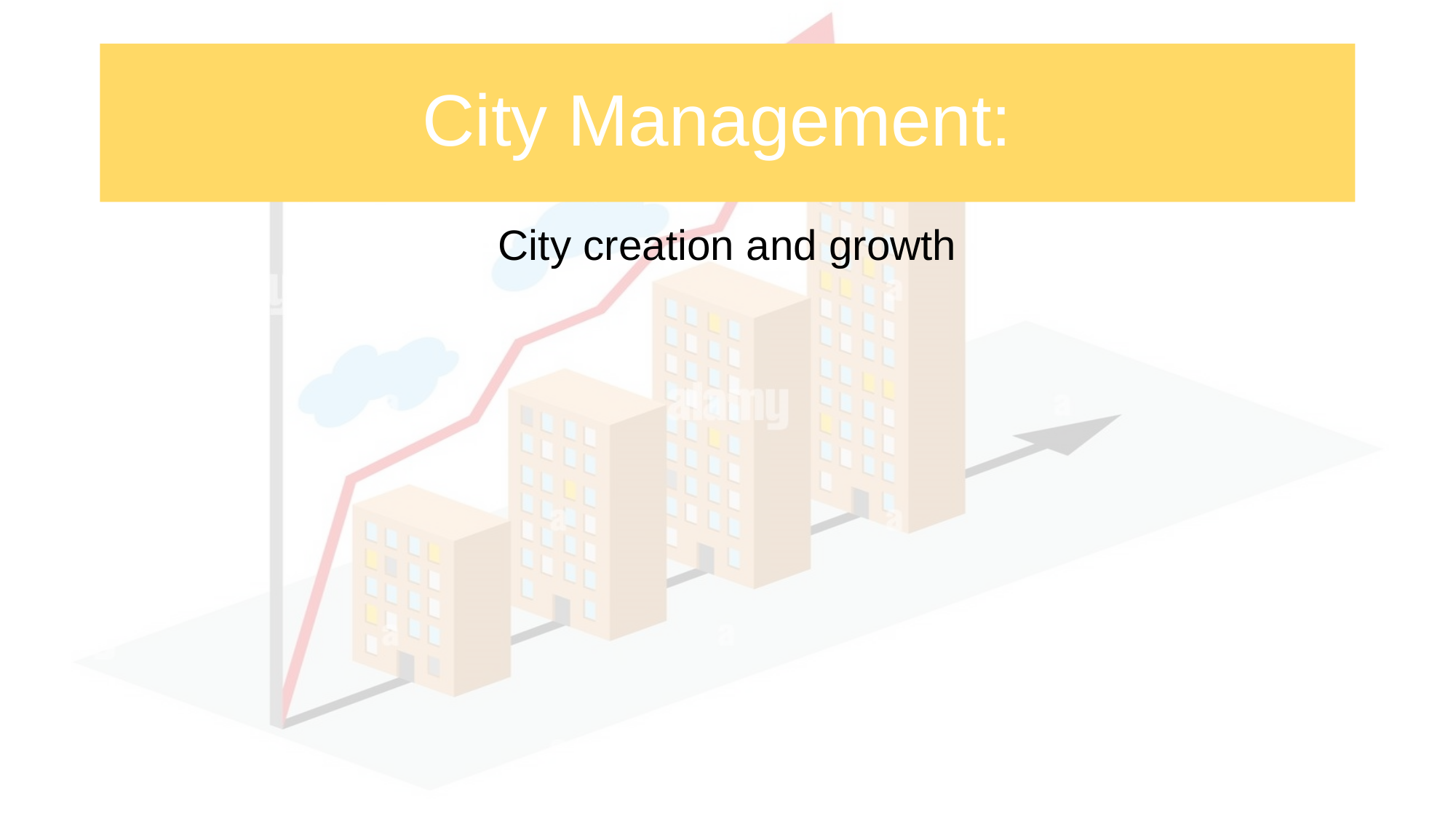

# City Management:
City creation and growth